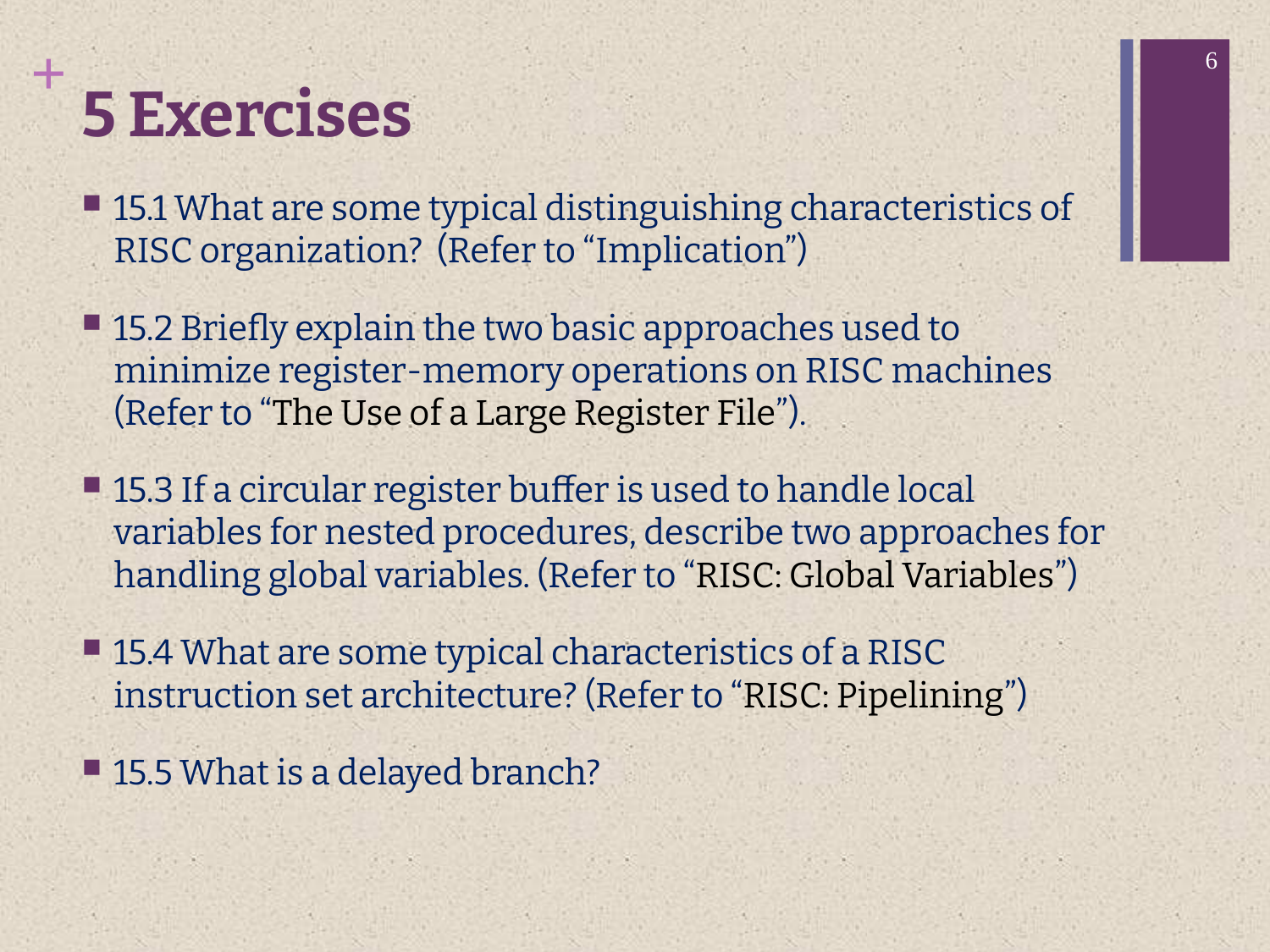

6
# 5 Exercises
15.1 What are some typical distinguishing characteristics of RISC organization?  (Refer to “Implication”)
15.2 Briefly explain the two basic approaches used to minimize register-memory operations on RISC machines (Refer to “The Use of a Large Register File”).
15.3 If a circular register buffer is used to handle local variables for nested procedures, describe two approaches for handling global variables. (Refer to “RISC: Global Variables”)
15.4 What are some typical characteristics of a RISC instruction set architecture? (Refer to “RISC: Pipelining”)
15.5 What is a delayed branch?